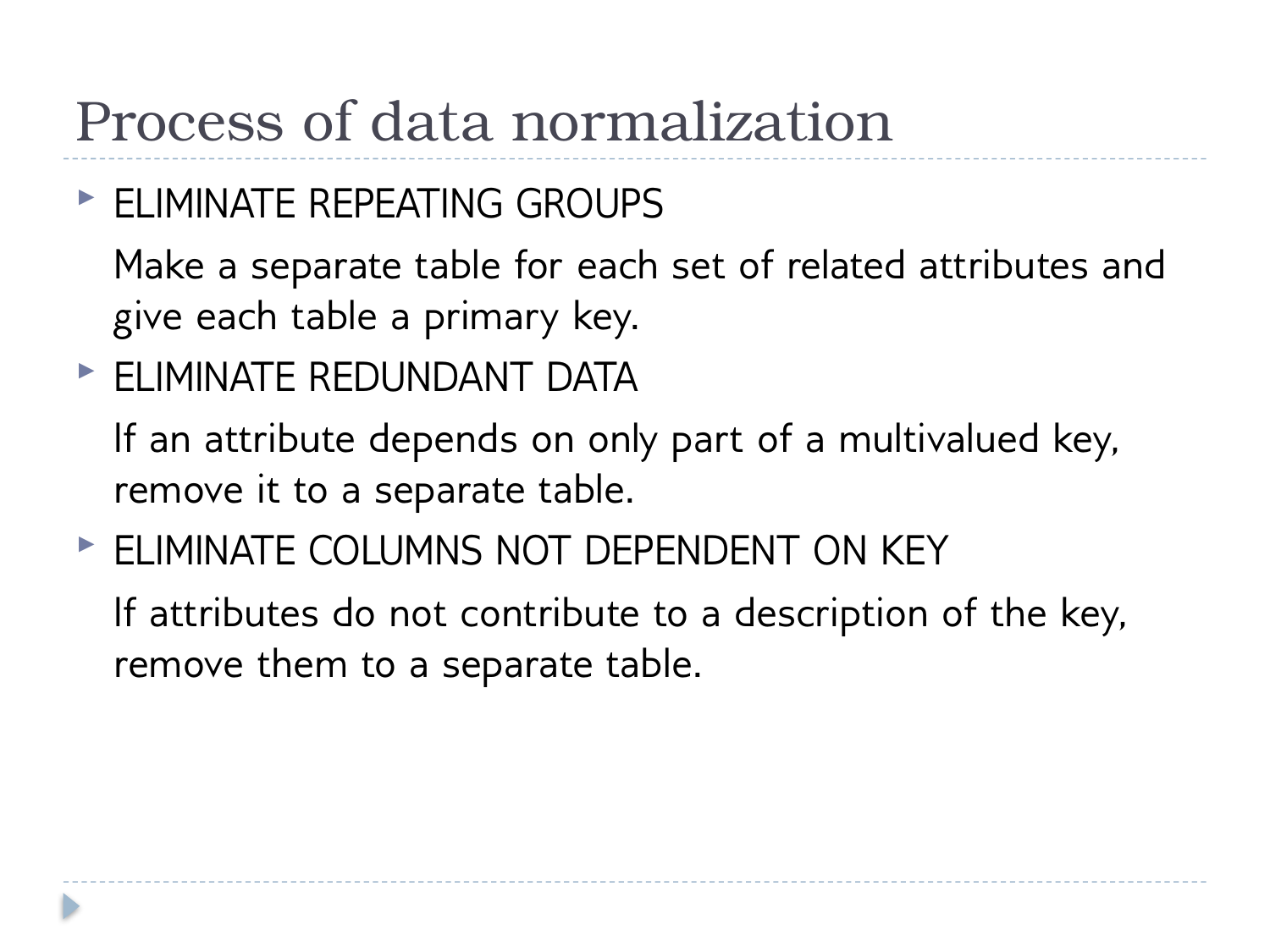

# Process of data normalization
ELIMINATE REPEATING GROUPS
	Make a separate table for each set of related attributes and give each table a primary key.
ELIMINATE REDUNDANT DATA
	If an attribute depends on only part of a multivalued key, remove it to a separate table.
ELIMINATE COLUMNS NOT DEPENDENT ON KEY
	If attributes do not contribute to a description of the key, remove them to a separate table.